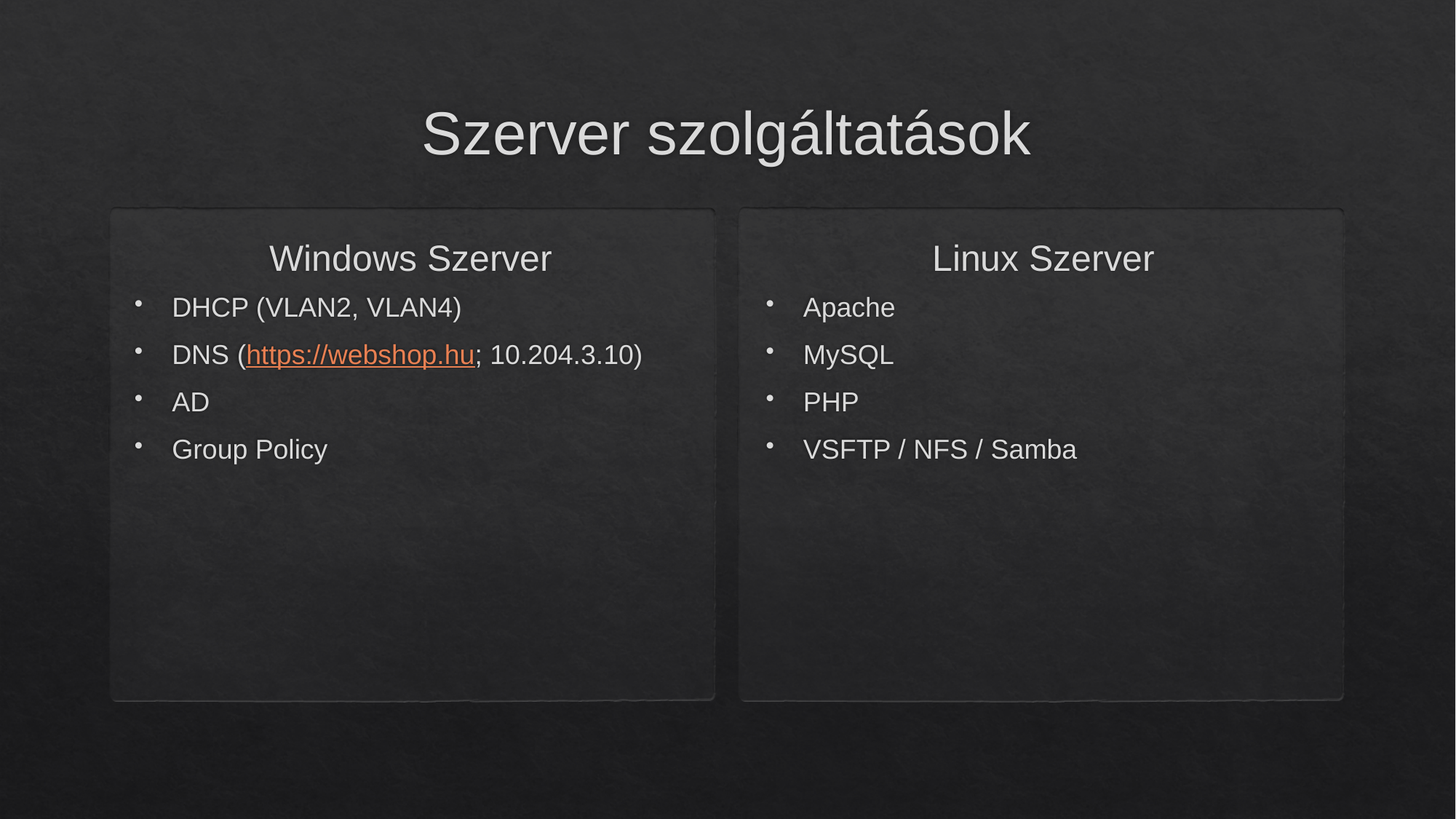

# Szerver szolgáltatások
Windows Szerver
Linux Szerver
DHCP (VLAN2, VLAN4)
DNS (https://webshop.hu; 10.204.3.10)
AD
Group Policy
Apache
MySQL
PHP
VSFTP / NFS / Samba